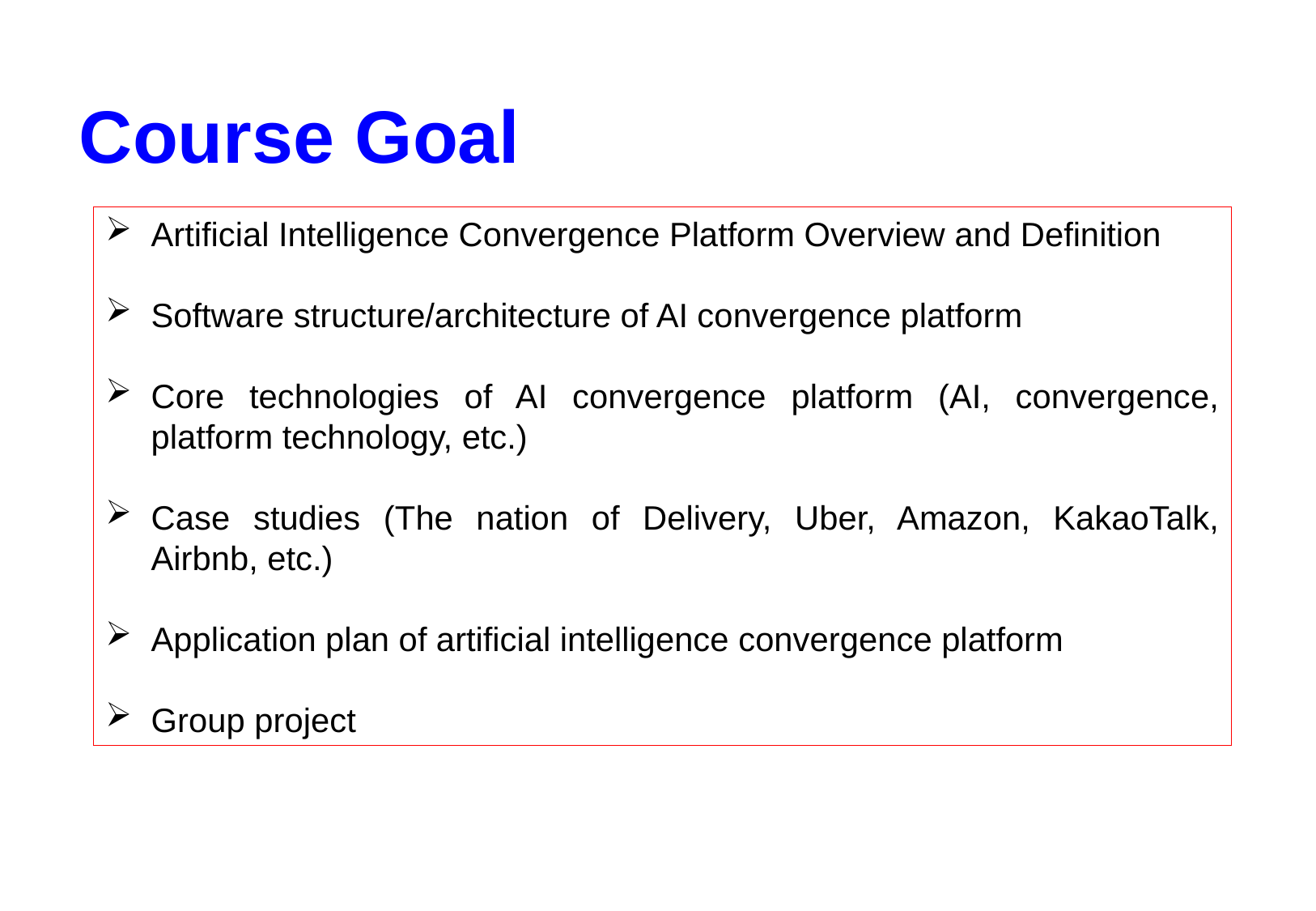

Course Goal
Artificial Intelligence Convergence Platform Overview and Definition

Software structure/architecture of AI convergence platform

Core technologies of AI convergence platform (AI, convergence, platform technology, etc.)

Case studies (The nation of Delivery, Uber, Amazon, KakaoTalk, Airbnb, etc.)

Application plan of artificial intelligence convergence platform

Group project